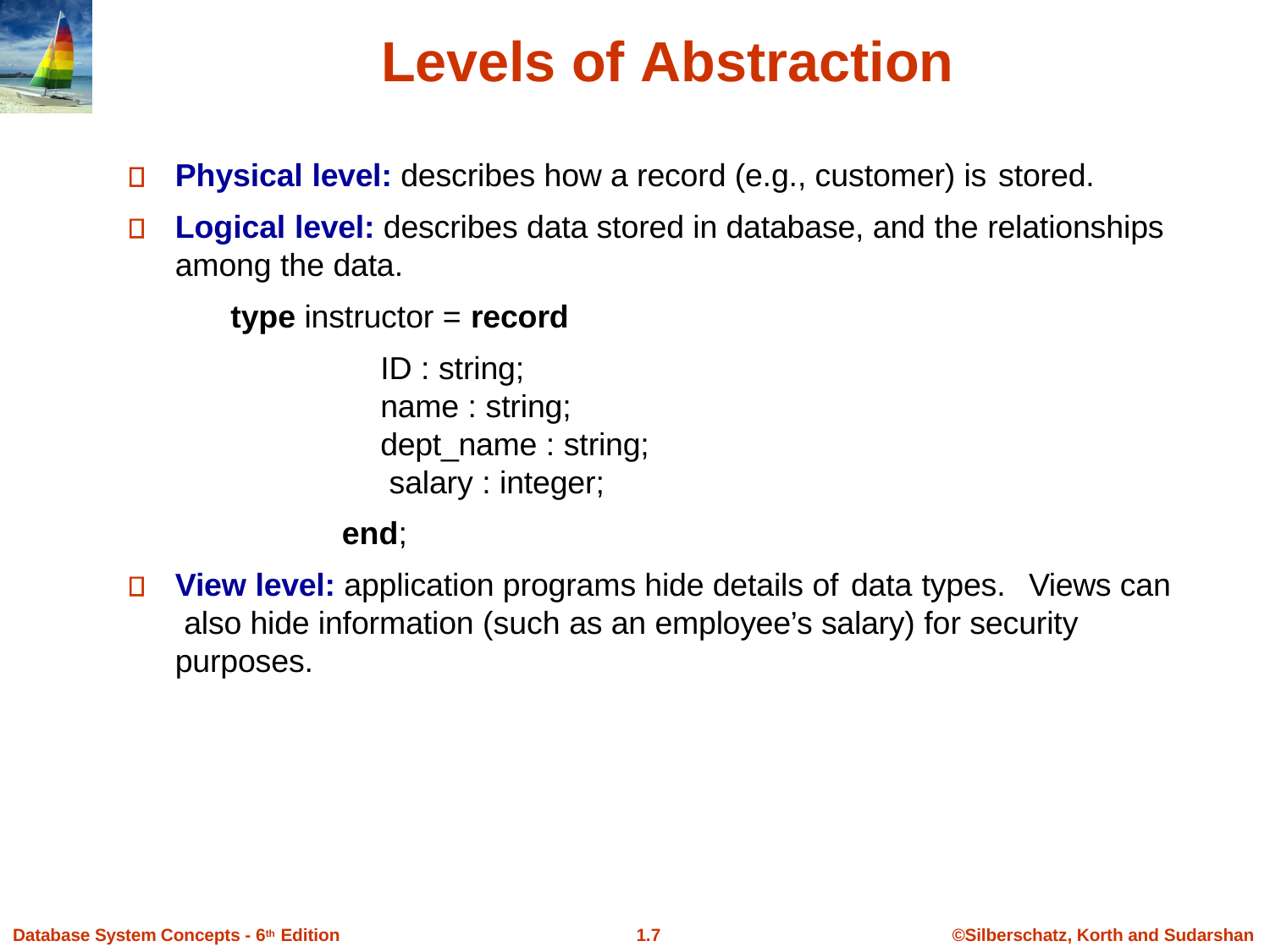

# Levels of Abstraction
Physical level: describes how a record (e.g., customer) is stored.
Logical level: describes data stored in database, and the relationships  among the data.
type instructor = record
ID : string;
name : string;  dept_name : string;  salary : integer;
end;
View level: application programs hide details of data types.	Views can  also hide information (such as an employee’s salary) for security  purposes.

Database System Concepts - 6th Edition
1.7
©Silberschatz, Korth and Sudarshan